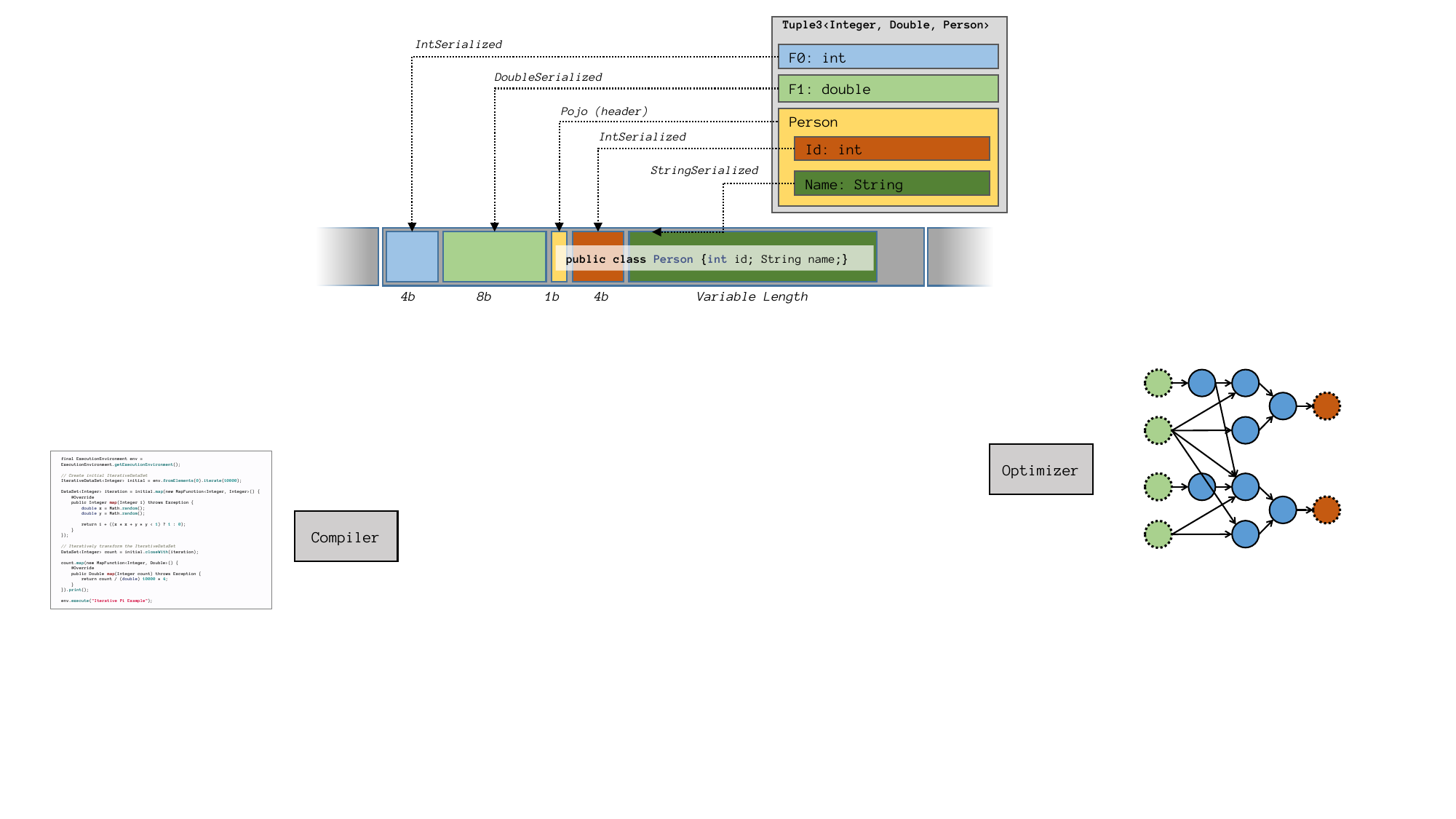

Tuple3<Integer, Double, Person>

F0: int
F1: double
Person

Id: int
Name: String
IntSerialized
DoubleSerialized
Pojo (header)
IntSerialized
StringSerialized

public class Person {int id; String name;}
4b
8b
1b
4b
Variable Length

Optimizer
final ExecutionEnvironment env = ExecutionEnvironment.getExecutionEnvironment();

// Create initial IterativeDataSet
IterativeDataSet<Integer> initial = env.fromElements(0).iterate(10000);

DataSet<Integer> iteration = initial.map(new MapFunction<Integer, Integer>() {
    @Override
    public Integer map(Integer i) throws Exception {
        double x = Math.random();
        double y = Math.random();

        return i + ((x * x + y * y < 1) ? 1 : 0);
    }
});

// Iteratively transform the IterativeDataSet
DataSet<Integer> count = initial.closeWith(iteration);

count.map(new MapFunction<Integer, Double>() {
    @Override
    public Double map(Integer count) throws Exception {
        return count / (double) 10000 * 4;
    }
}).print();

env.execute("Iterative Pi Example");

Compiler